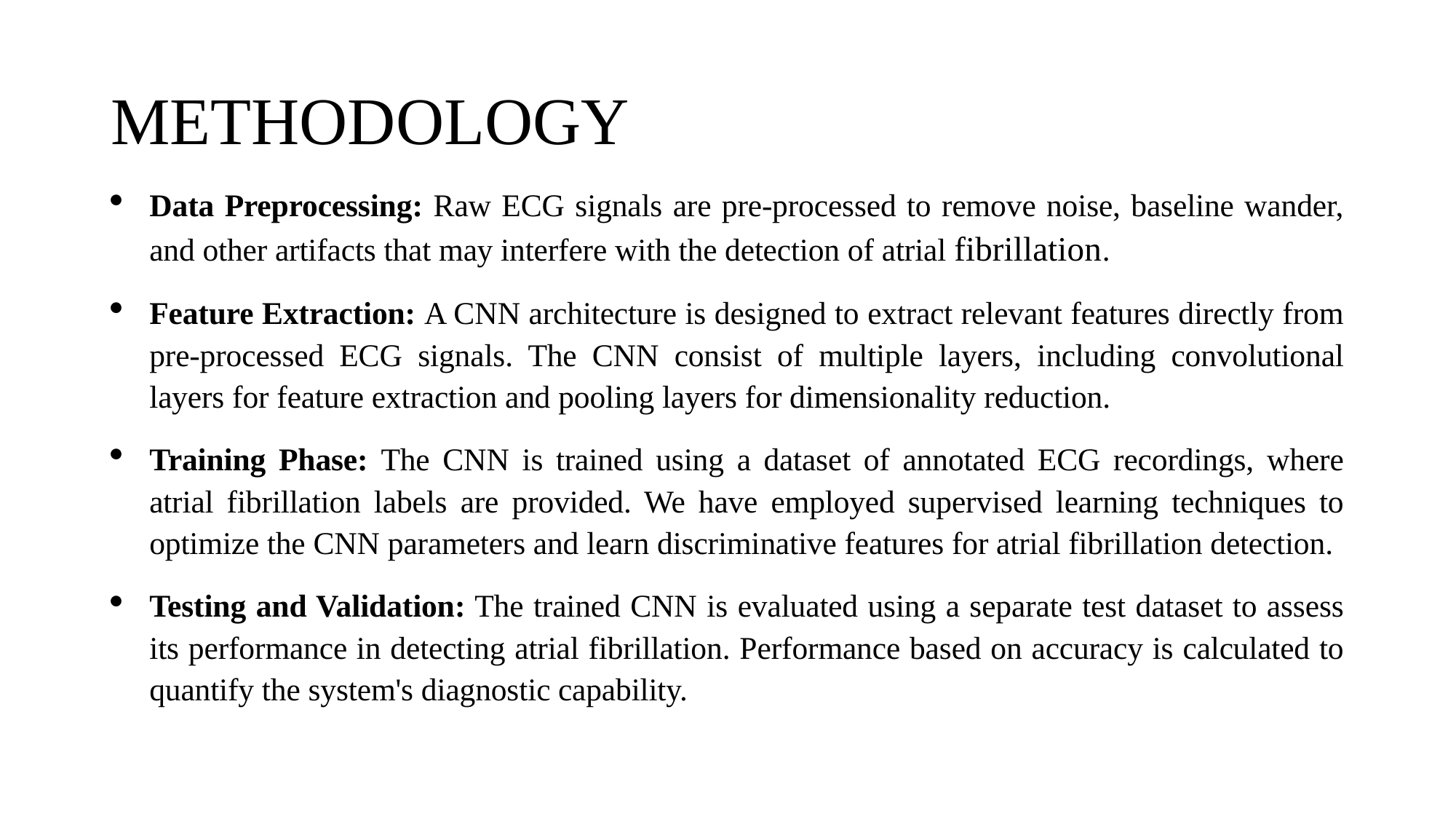

# METHODOLOGY
Data Preprocessing: Raw ECG signals are pre-processed to remove noise, baseline wander, and other artifacts that may interfere with the detection of atrial fibrillation.
Feature Extraction: A CNN architecture is designed to extract relevant features directly from pre-processed ECG signals. The CNN consist of multiple layers, including convolutional layers for feature extraction and pooling layers for dimensionality reduction.
Training Phase: The CNN is trained using a dataset of annotated ECG recordings, where atrial fibrillation labels are provided. We have employed supervised learning techniques to optimize the CNN parameters and learn discriminative features for atrial fibrillation detection.
Testing and Validation: The trained CNN is evaluated using a separate test dataset to assess its performance in detecting atrial fibrillation. Performance based on accuracy is calculated to quantify the system's diagnostic capability.